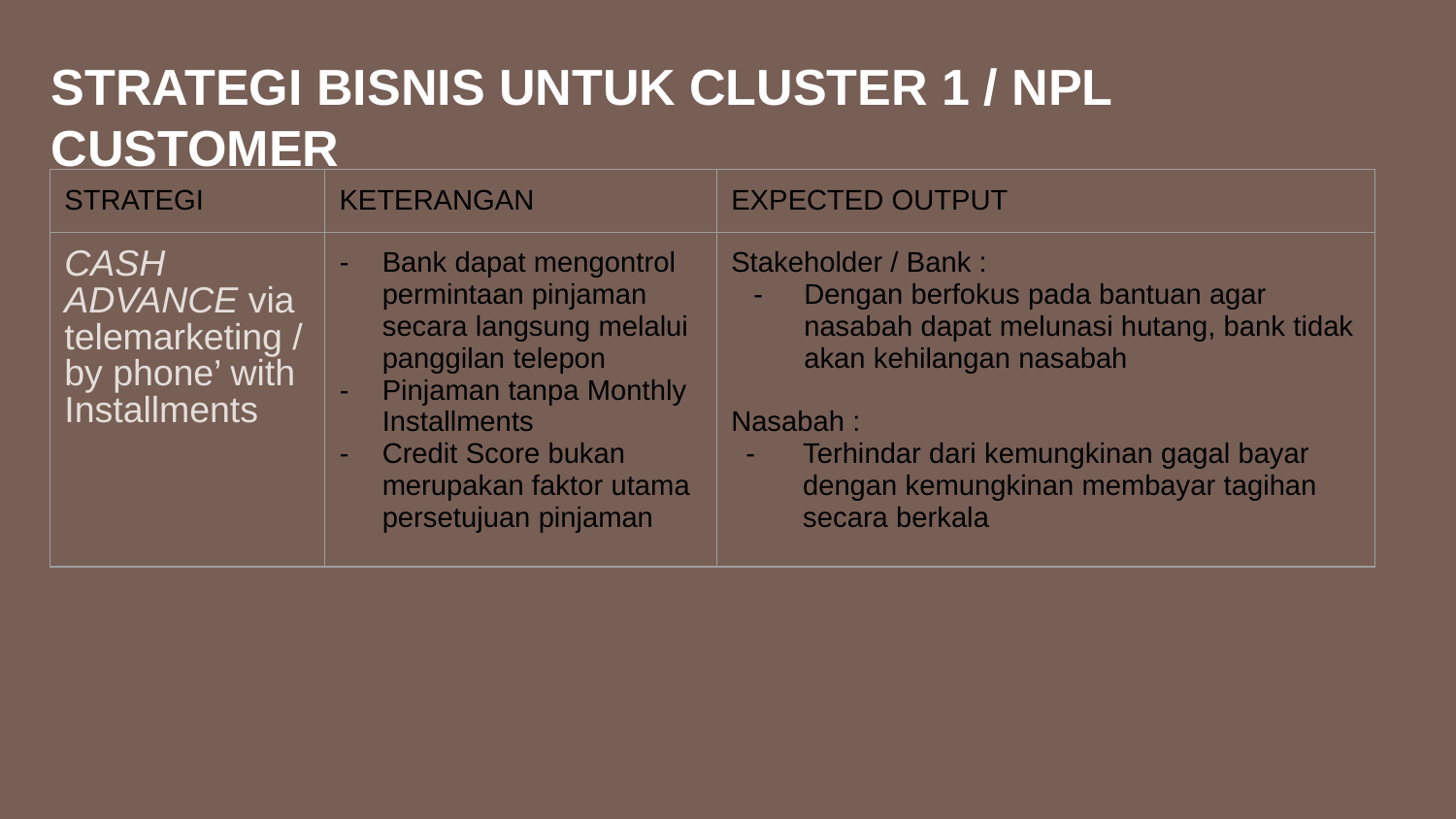

STRATEGI BISNIS UNTUK CLUSTER 1 / NPL CUSTOMER
| STRATEGI | KETERANGAN | EXPECTED OUTPUT |
| --- | --- | --- |
| CASH ADVANCE via telemarketing / by phone’ with Installments | Bank dapat mengontrol permintaan pinjaman secara langsung melalui panggilan telepon Pinjaman tanpa Monthly Installments Credit Score bukan merupakan faktor utama persetujuan pinjaman | Stakeholder / Bank : Dengan berfokus pada bantuan agar nasabah dapat melunasi hutang, bank tidak akan kehilangan nasabah Nasabah : Terhindar dari kemungkinan gagal bayar dengan kemungkinan membayar tagihan secara berkala |